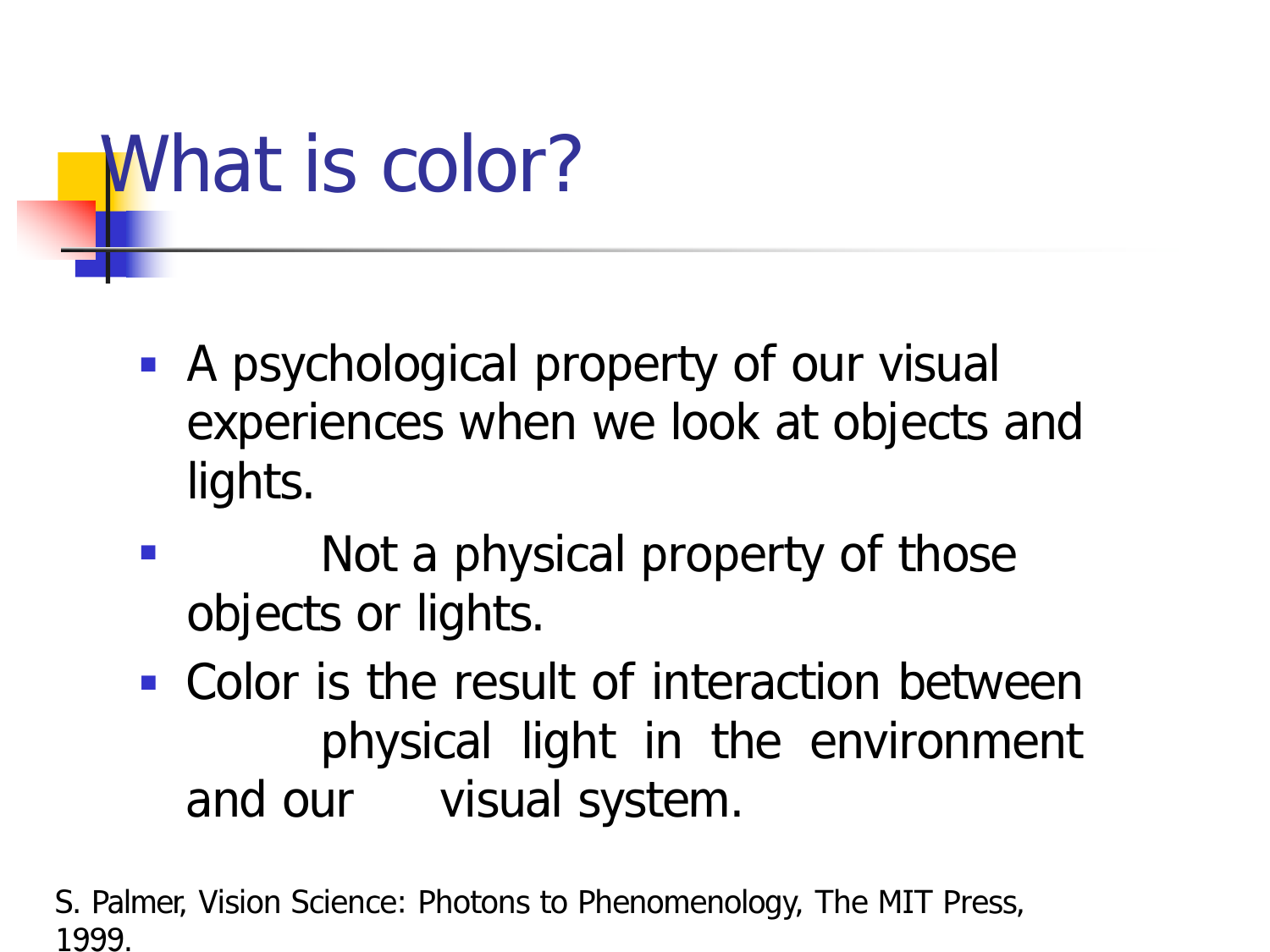

# What is color?
A psychological property of our visual experiences when we look at objects and lights.
	Not a physical property of those objects or lights.
Color is the result of interaction between 	physical light in the environment and our 	visual system.
S. Palmer, Vision Science: Photons to Phenomenology, The MIT Press, 1999.